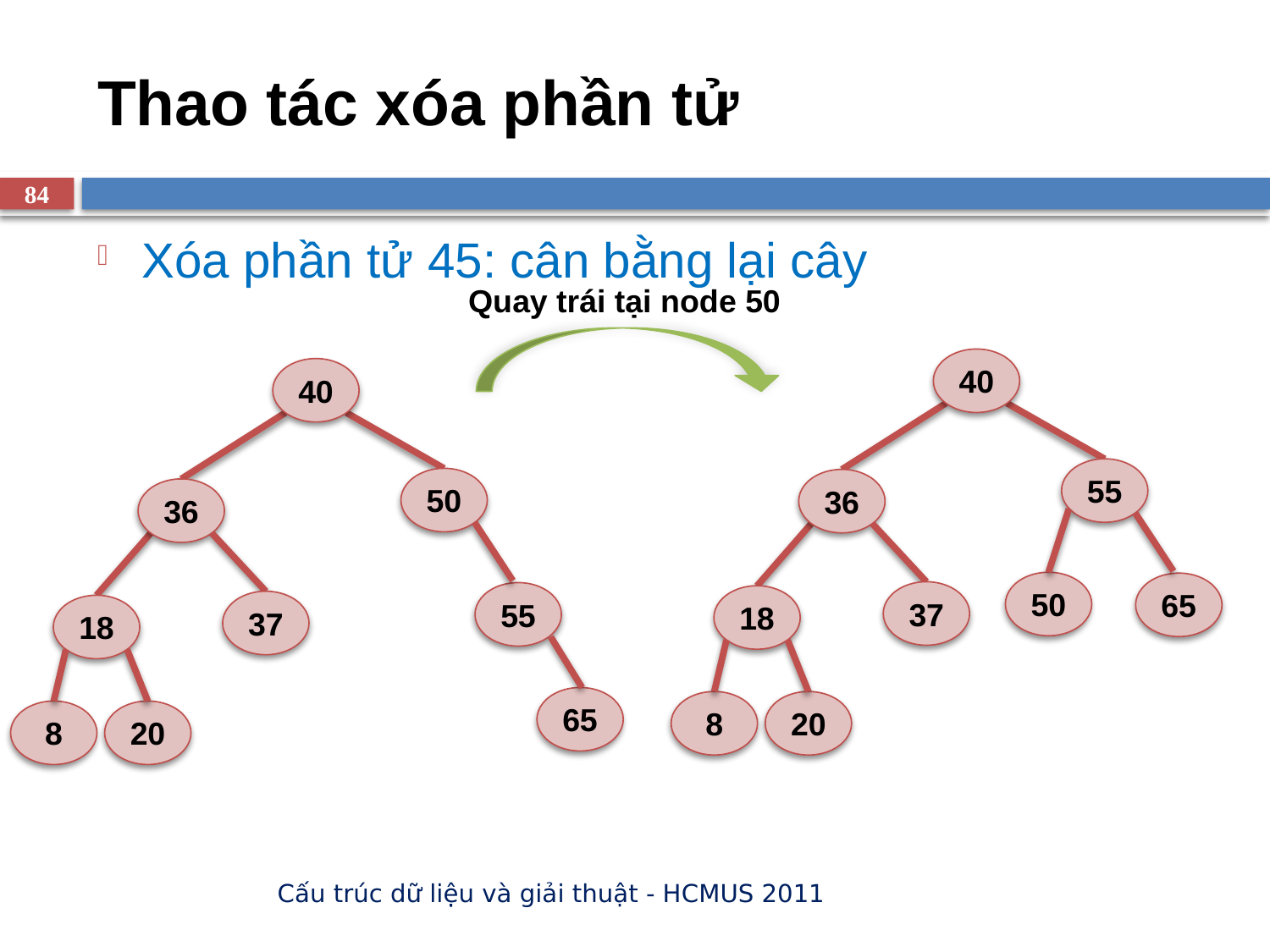

# Thao tác xóa phần tử
84
Xóa phần tử 45: cân bằng lại cây

Quay trái tại node 50

40
40
55
50
36
36
50
65
37
55
18
37
18
65
8
20
8
20
Cấu trúc dữ liệu và giải thuật - HCMUS 2011